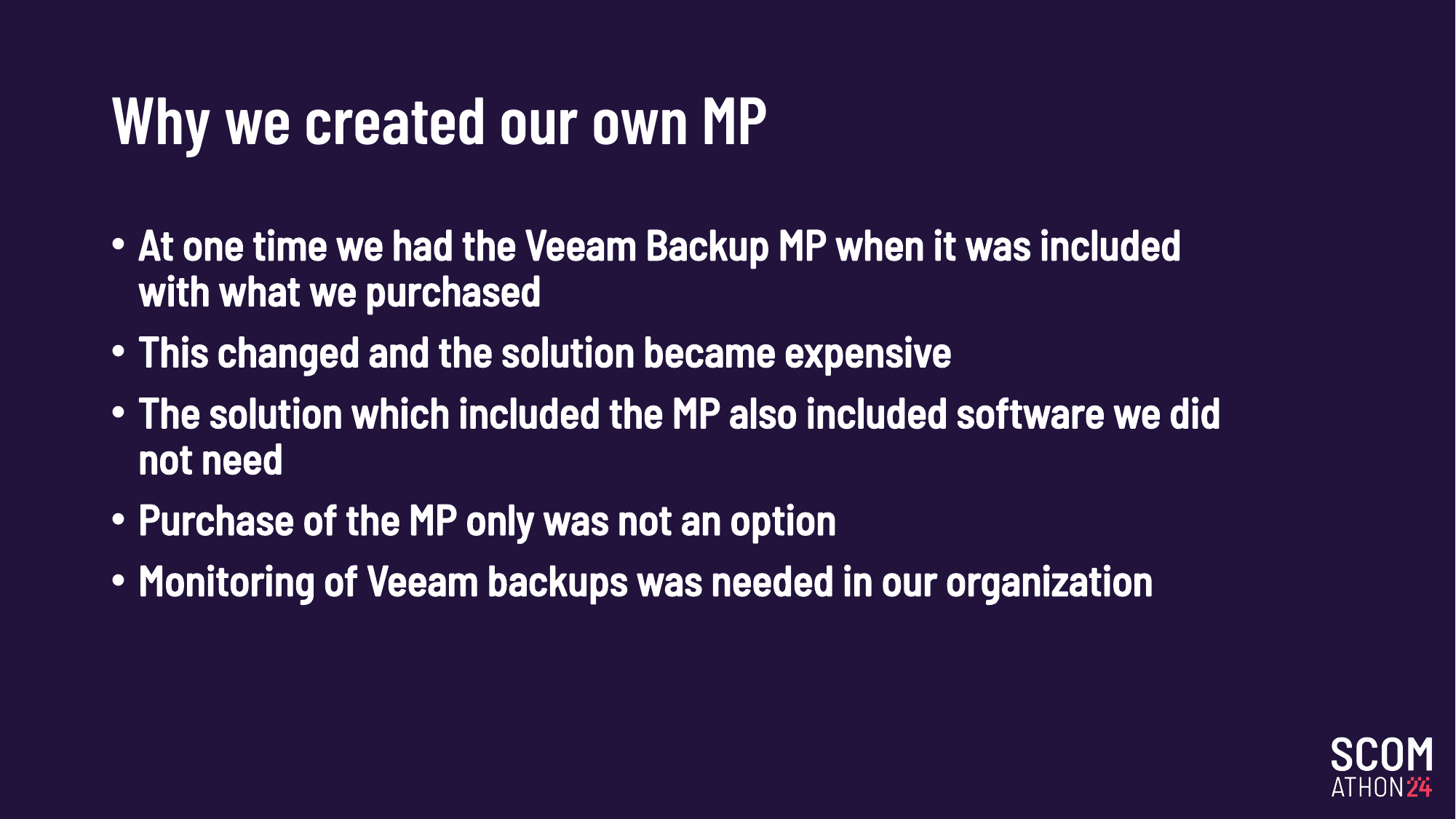

# Why we created our own MP
At one time we had the Veeam Backup MP when it was included with what we purchased
This changed and the solution became expensive
The solution which included the MP also included software we did not need
Purchase of the MP only was not an option
Monitoring of Veeam backups was needed in our organization